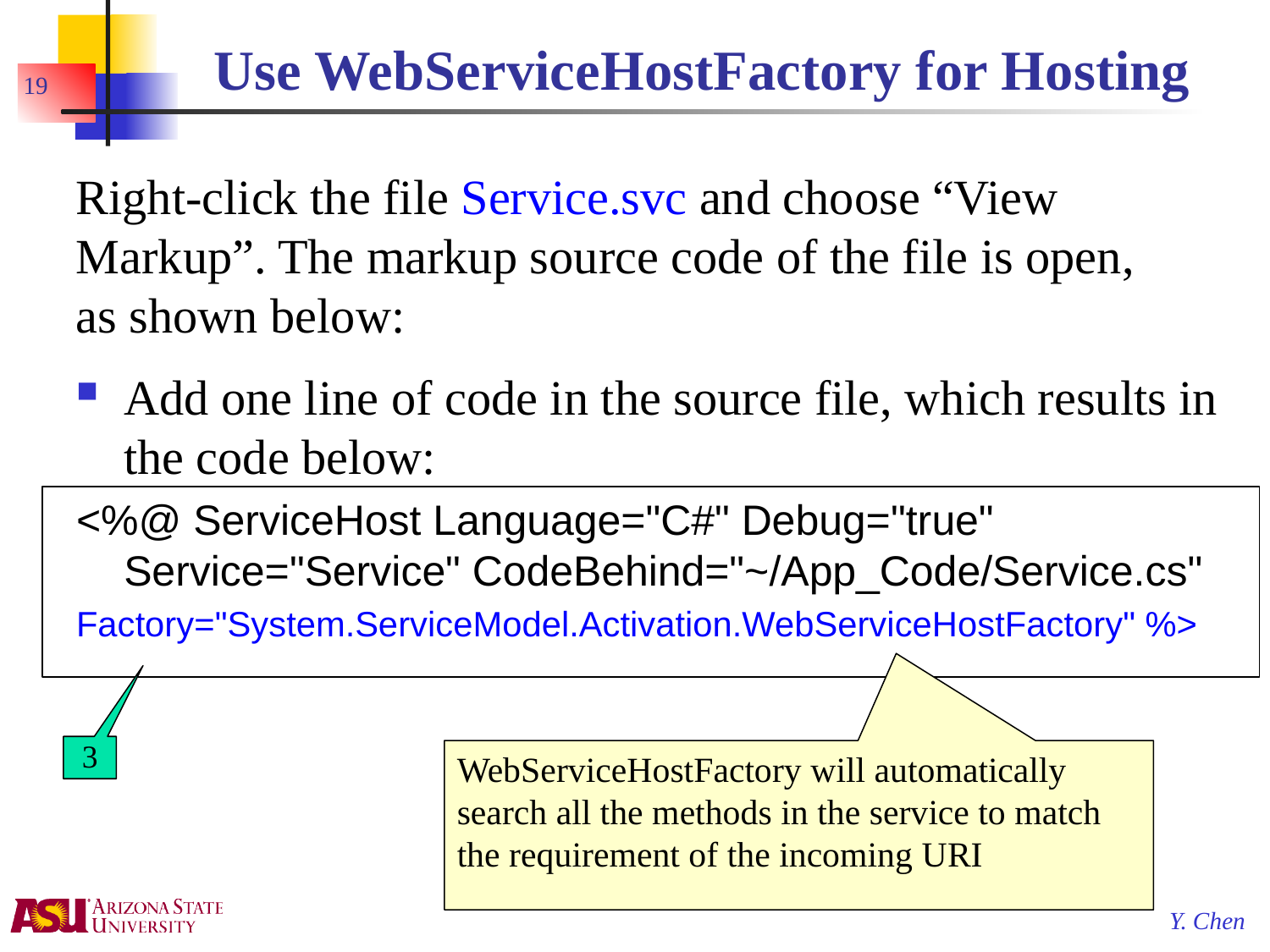

# Use WebServiceHostFactory for Hosting
19
Right-click the file Service.svc and choose “View Markup”. The markup source code of the file is open, as shown below:
Add one line of code in the source file, which results in the code below:
<%@ ServiceHost Language="C#" Debug="true" Service="Service" CodeBehind="~/App_Code/Service.cs"
Factory="System.ServiceModel.Activation.WebServiceHostFactory" %>

3
WebServiceHostFactory will automatically search all the methods in the service to match the requirement of the incoming URI